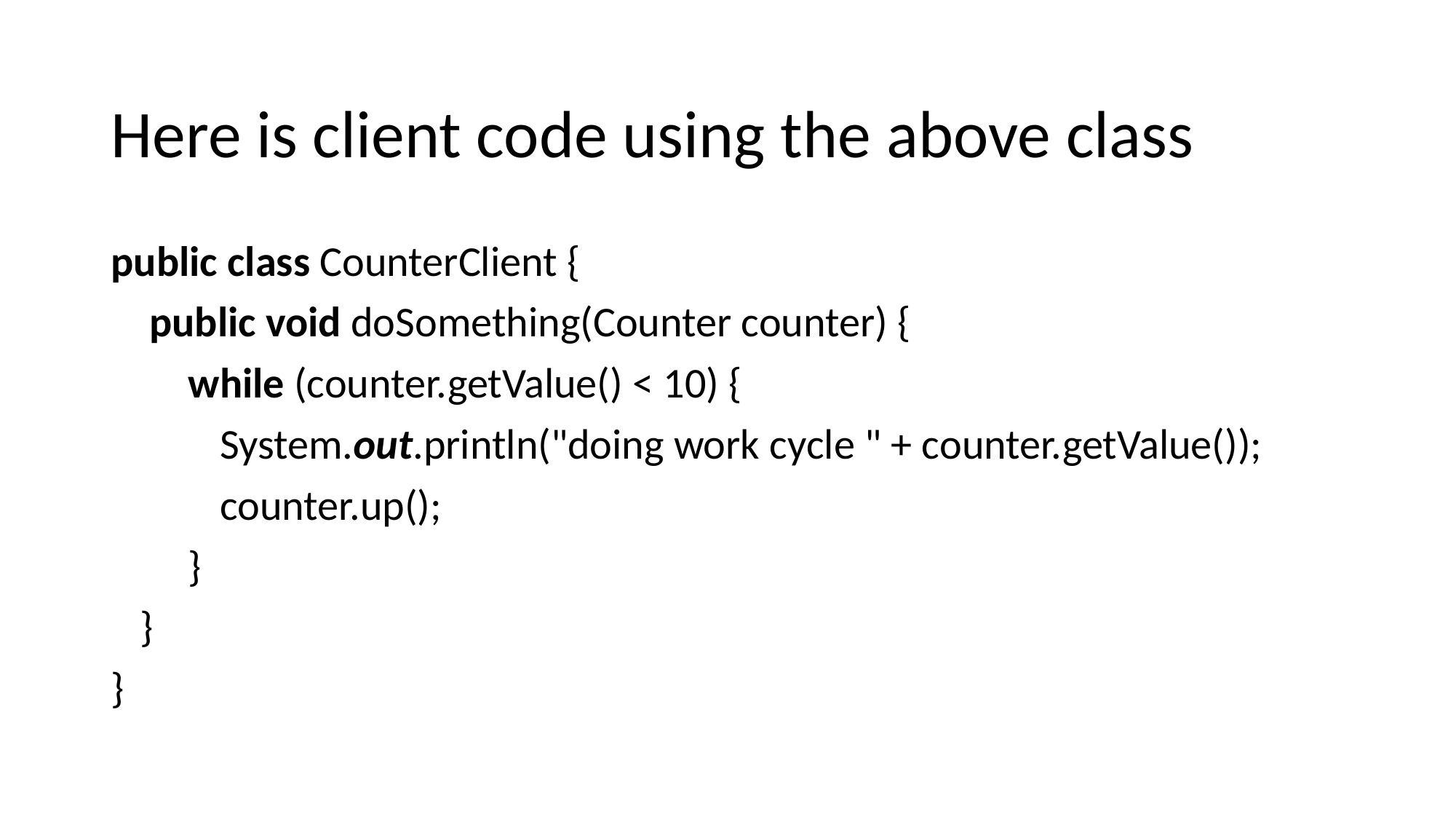

# Here is client code using the above class
public class CounterClient {
    public void doSomething(Counter counter) {
        while (counter.getValue() < 10) {
	System.out.println("doing work cycle " + counter.getValue());
	counter.up();
        }
   }
}